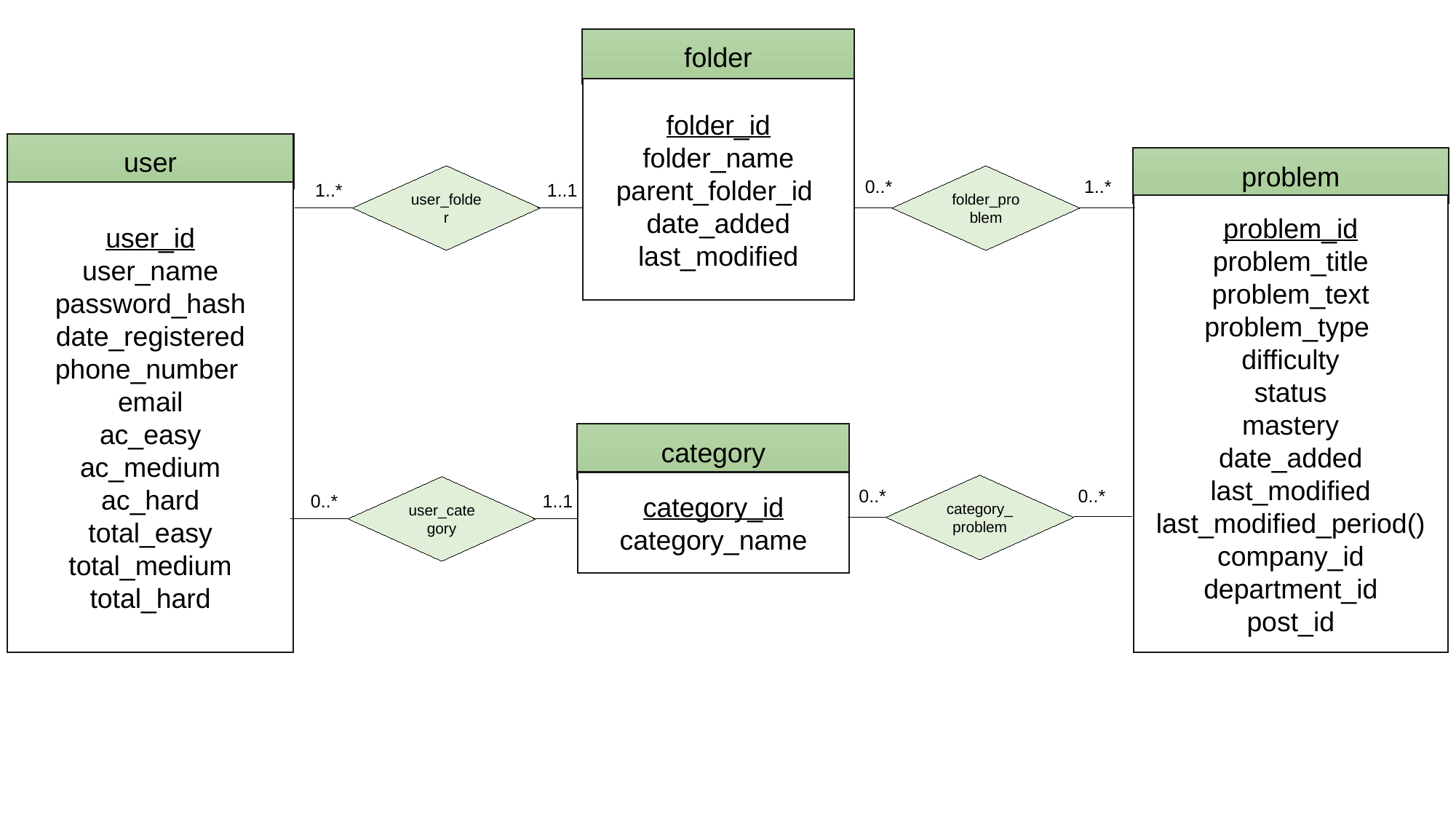

folder
folder_id
folder_name
parent_folder_id
date_added
last_modified
user
problem
user_folder
folder_problem
0..*
1..*
1..*
1..1
user_id
user_name
password_hash
date_registered
phone_number
email
ac_easy
ac_medium
ac_hard
total_easy
total_medium
total_hard
problem_id
problem_title
problem_text
problem_type
difficulty
status
mastery
date_added
last_modified
last_modified_period()
company_id
department_id
post_id
question_id
question_title
type
difficulty
status
mastery
date_added
last_modified
last_modified_period()

category
category_id
category_name
category_problem
user_category
0..*
0..*
0..*
1..1